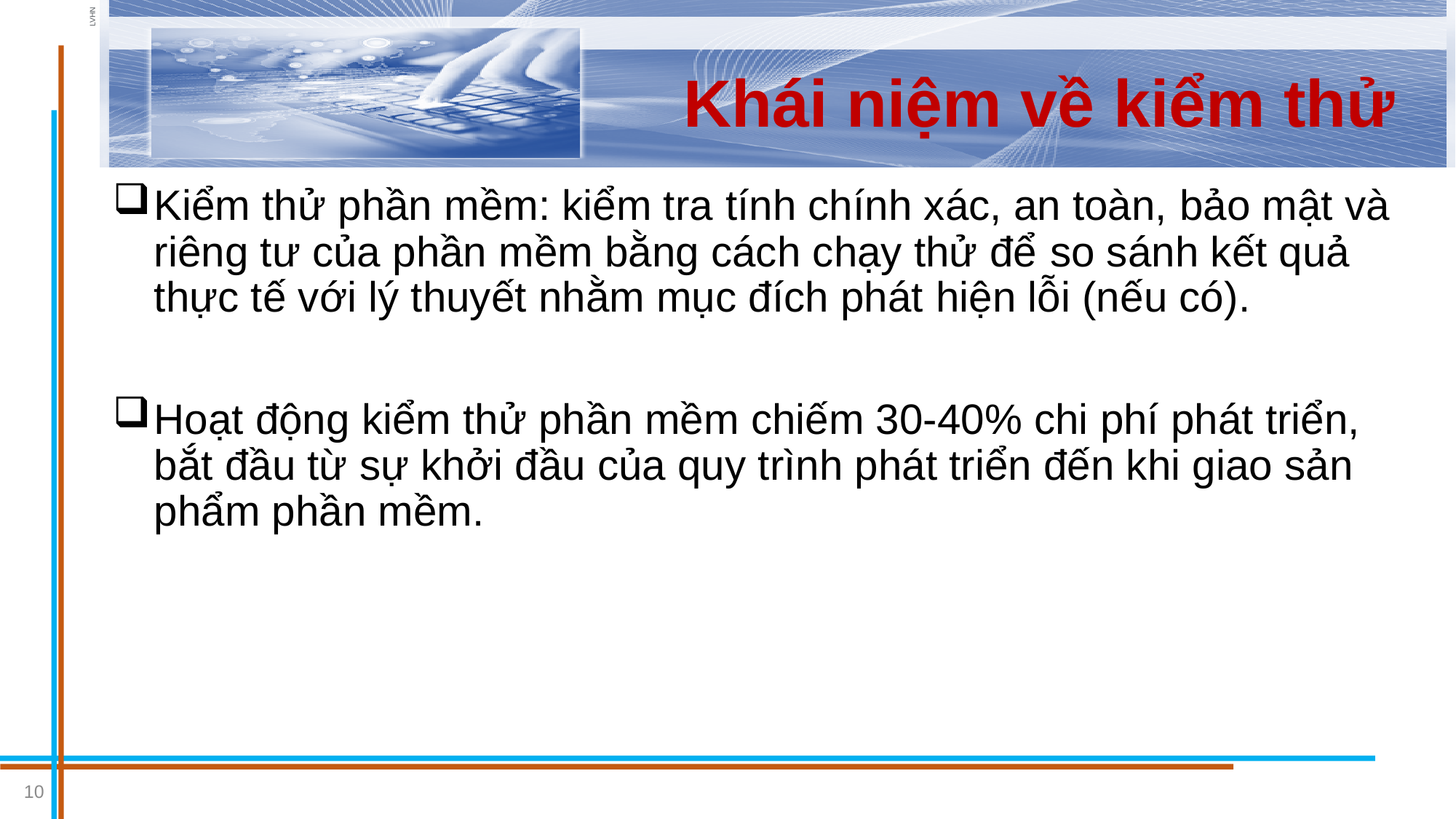

# Khái niệm về kiểm thử
Kiểm thử phần mềm: kiểm tra tính chính xác, an toàn, bảo mật và riêng tư của phần mềm bằng cách chạy thử để so sánh kết quả thực tế với lý thuyết nhằm mục đích phát hiện lỗi (nếu có).

Hoạt động kiểm thử phần mềm chiếm 30-40% chi phí phát triển, bắt đầu từ sự khởi đầu của quy trình phát triển đến khi giao sản phẩm phần mềm.

10